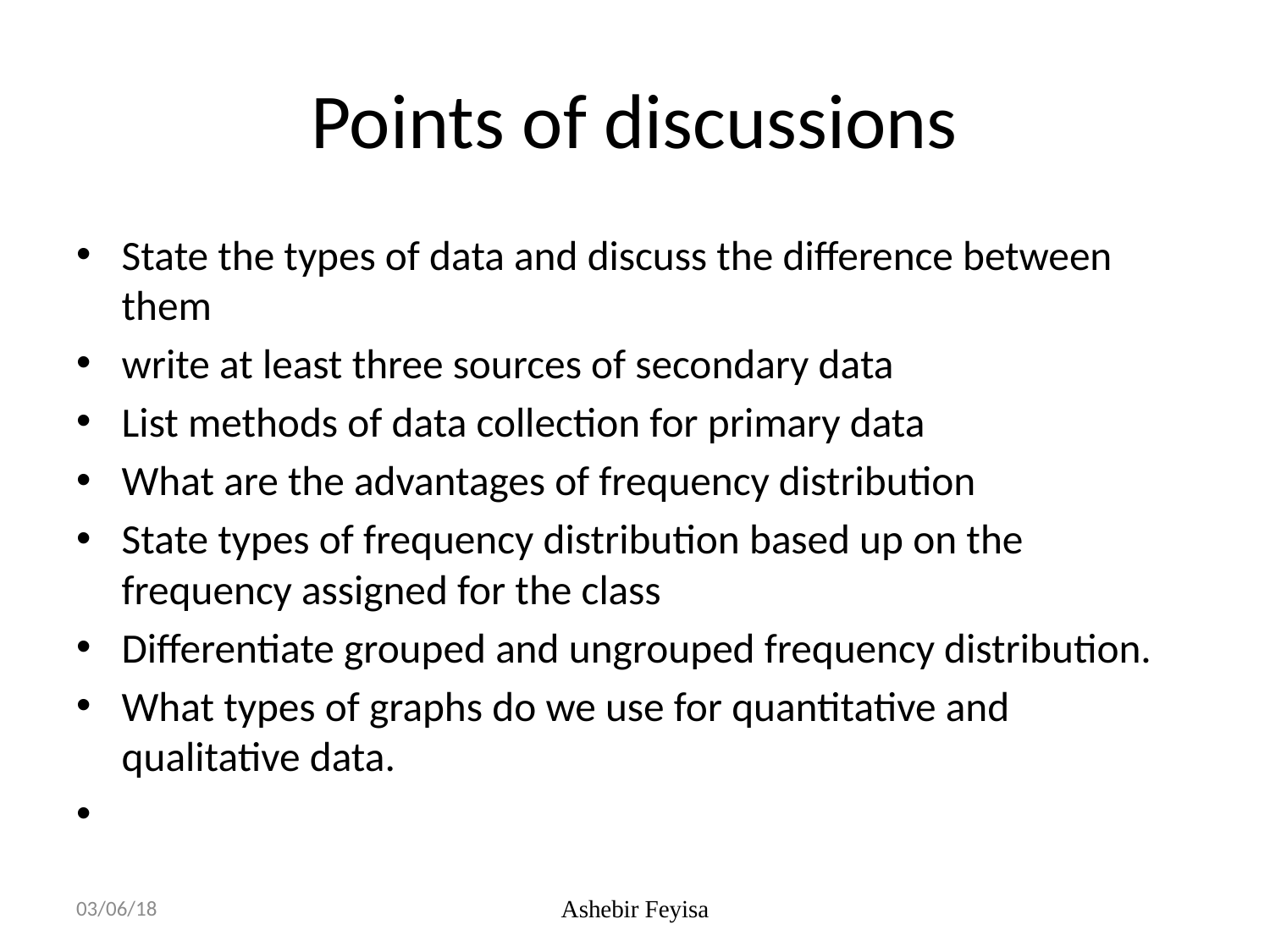

# Points of discussions
State the types of data and discuss the difference between them
write at least three sources of secondary data
List methods of data collection for primary data
What are the advantages of frequency distribution
State types of frequency distribution based up on the frequency assigned for the class
Differentiate grouped and ungrouped frequency distribution.
What types of graphs do we use for quantitative and qualitative data.

03/06/18
Ashebir Feyisa